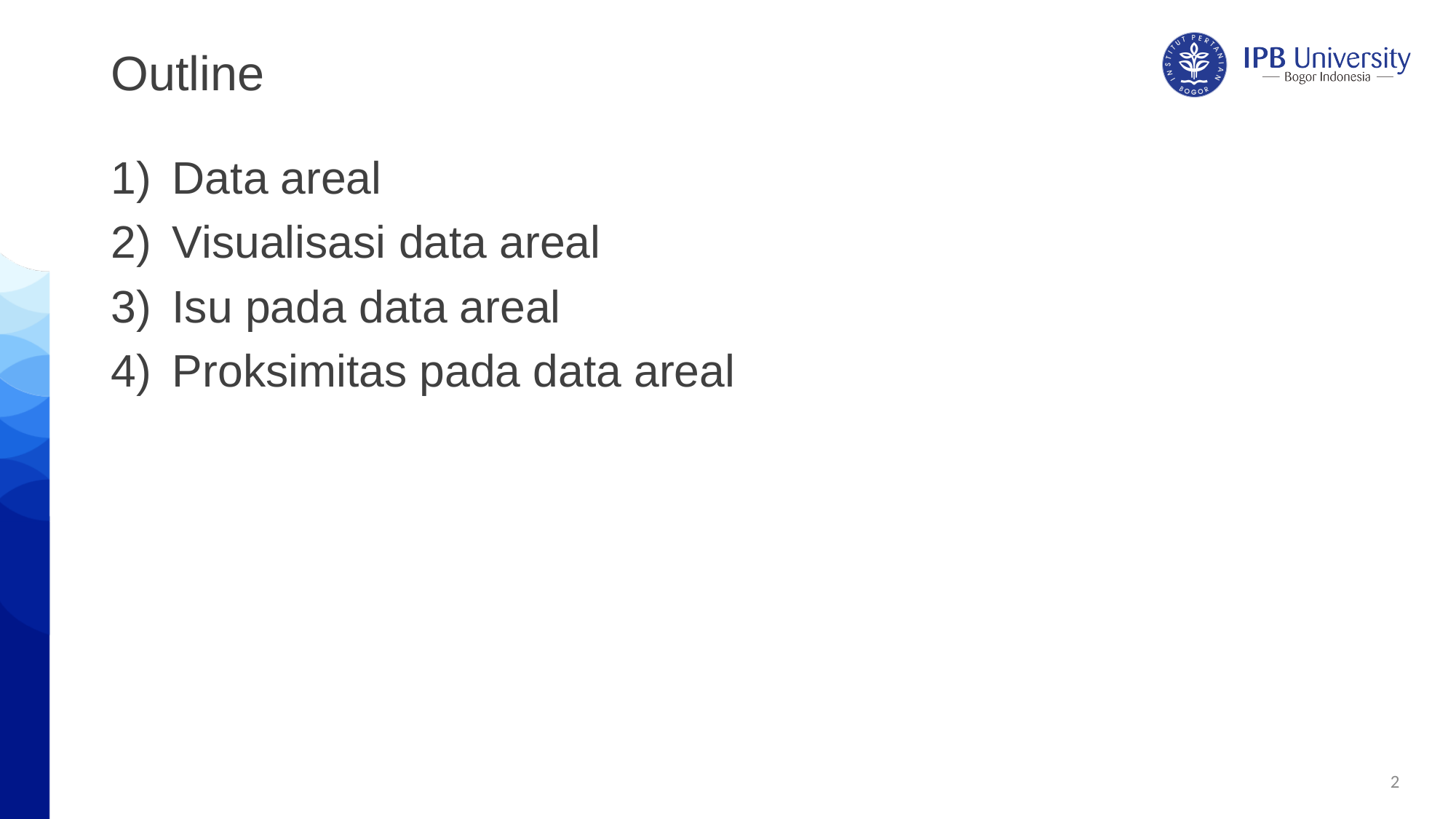

# Outline
Data areal
Visualisasi data areal
Isu pada data areal
Proksimitas pada data areal

2